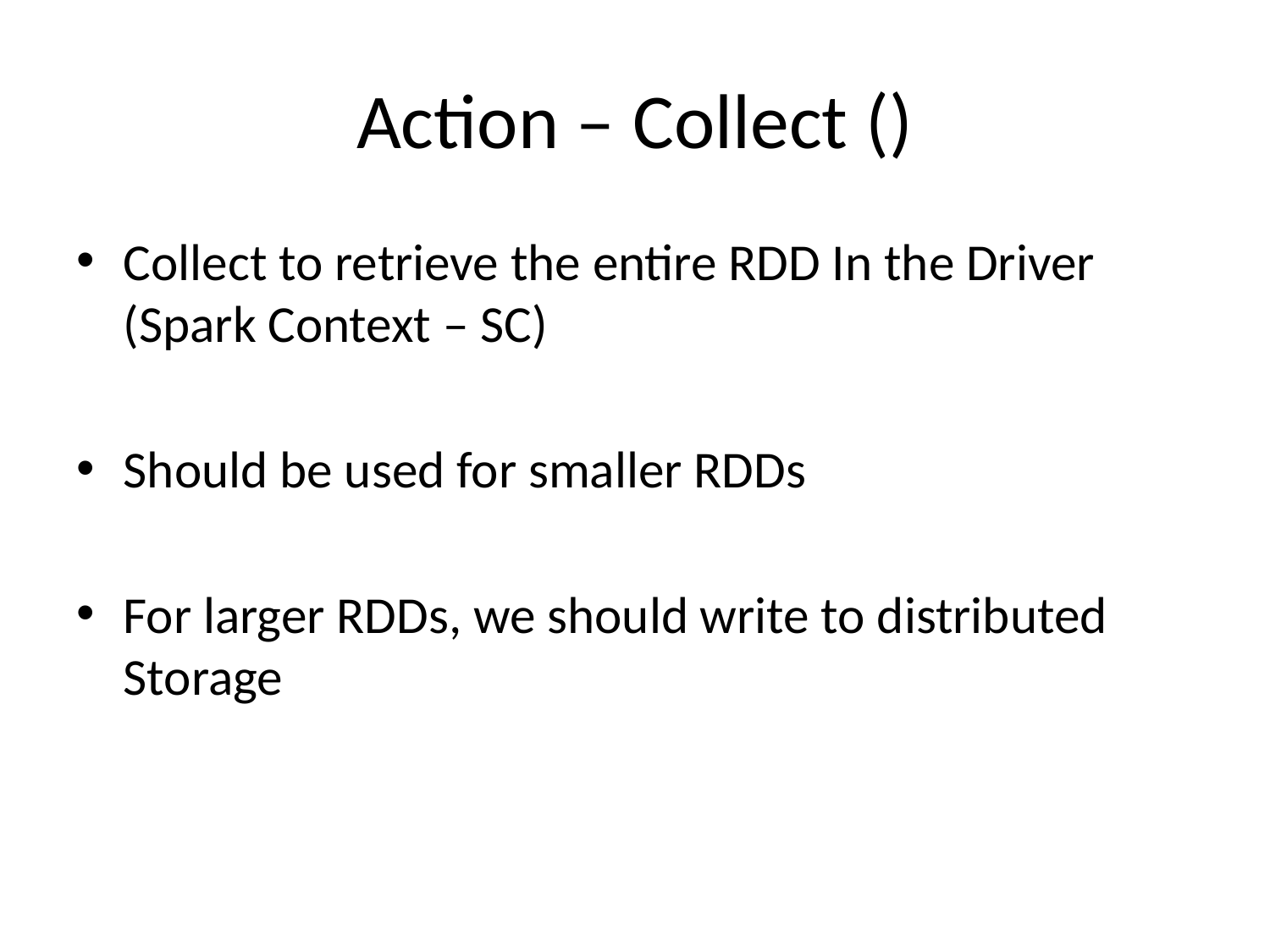

# Action – Collect ()
Collect to retrieve the entire RDD In the Driver (Spark Context – SC)

Should be used for smaller RDDs

For larger RDDs, we should write to distributed Storage